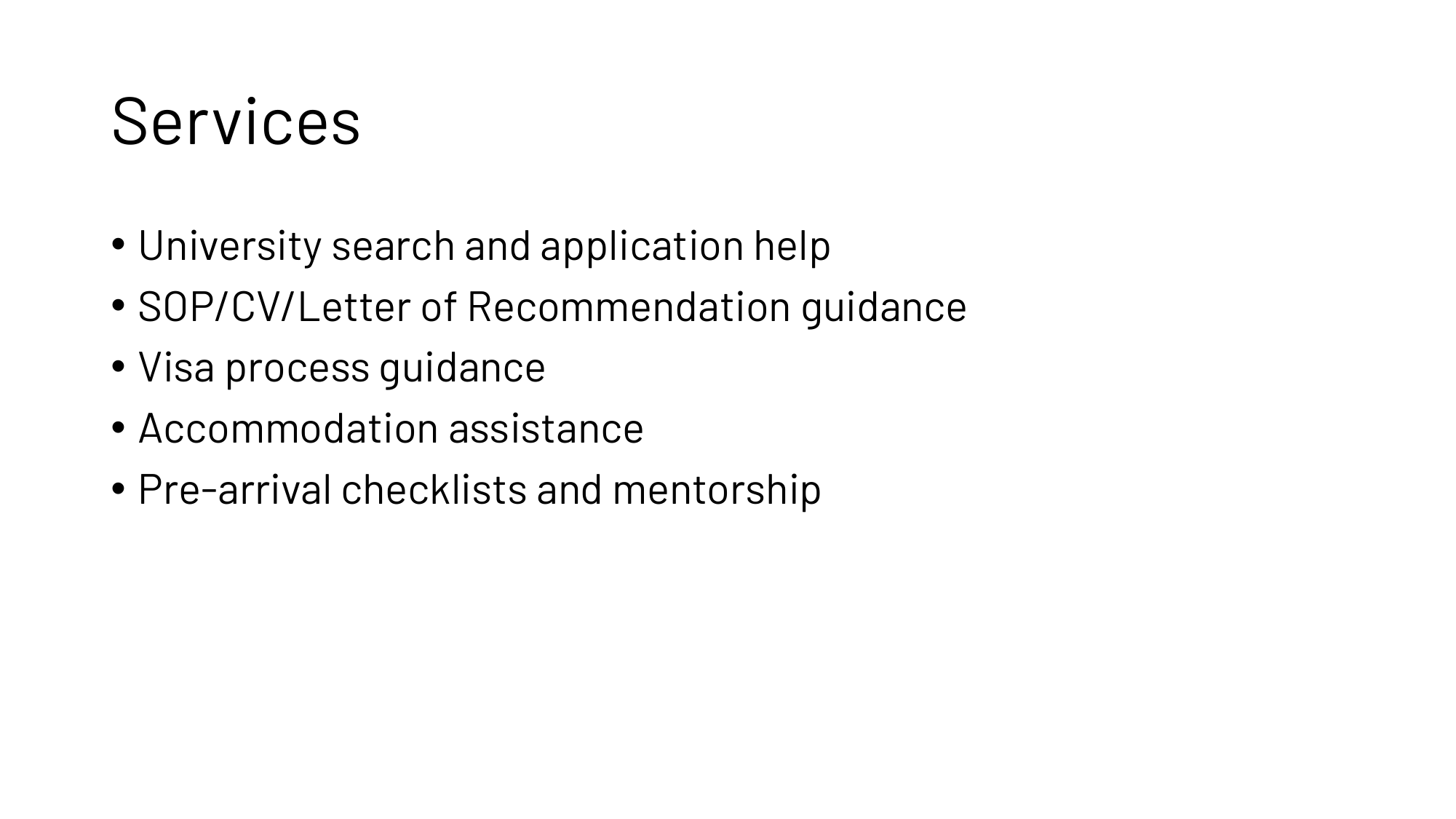

# Services
University search and application help
SOP/CV/Letter of Recommendation guidance
Visa process guidance
Accommodation assistance
Pre-arrival checklists and mentorship